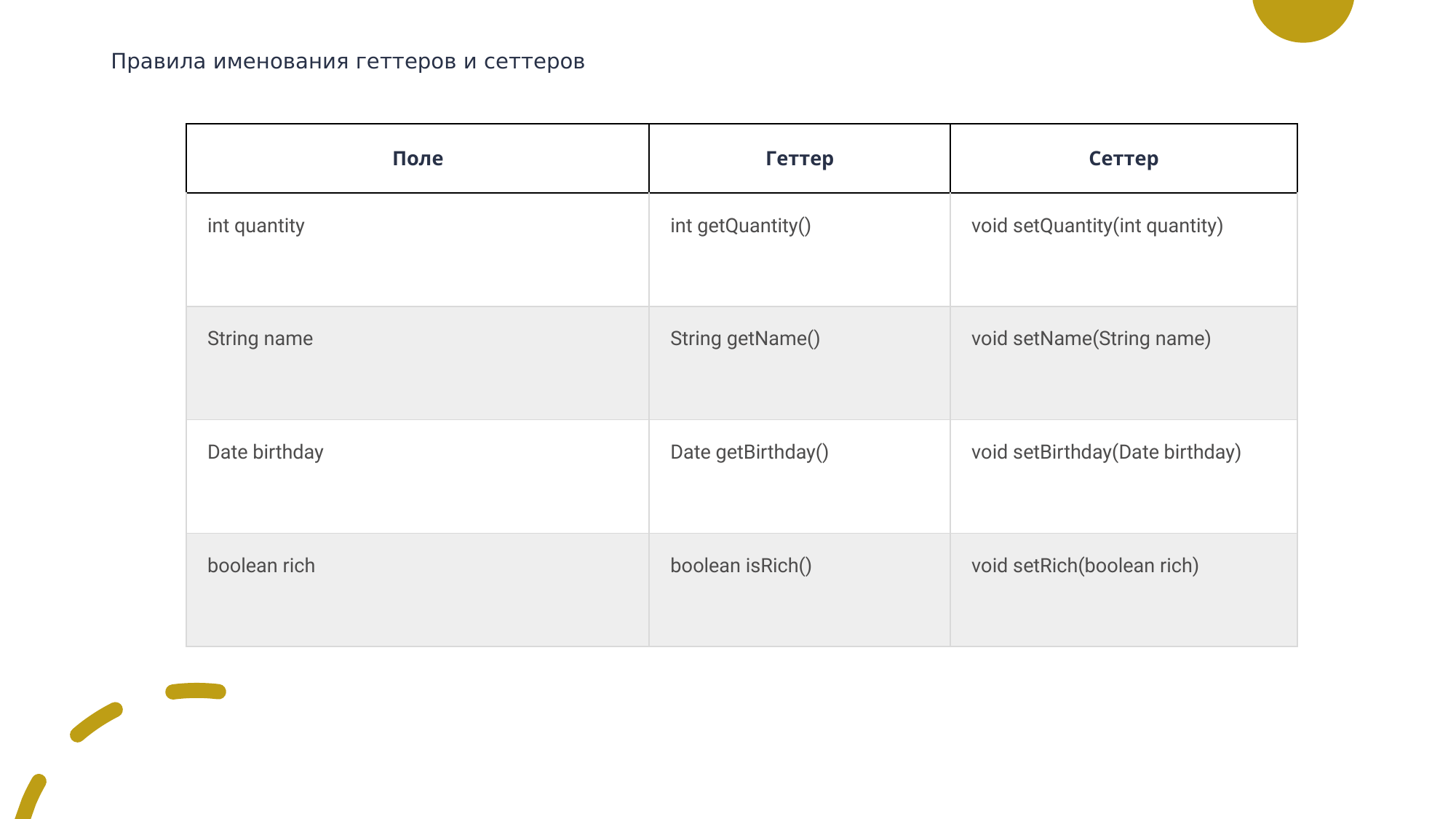

# Правила именования геттеров и сеттеров
| Поле | Геттер | Сеттер |
| --- | --- | --- |
| int quantity | int getQuantity() | void setQuantity(int quantity) |
| String name | String getName() | void setName(String name) |
| Date birthday | Date getBirthday() | void setBirthday(Date birthday) |
| boolean rich | boolean isRich() | void setRich(boolean rich) |